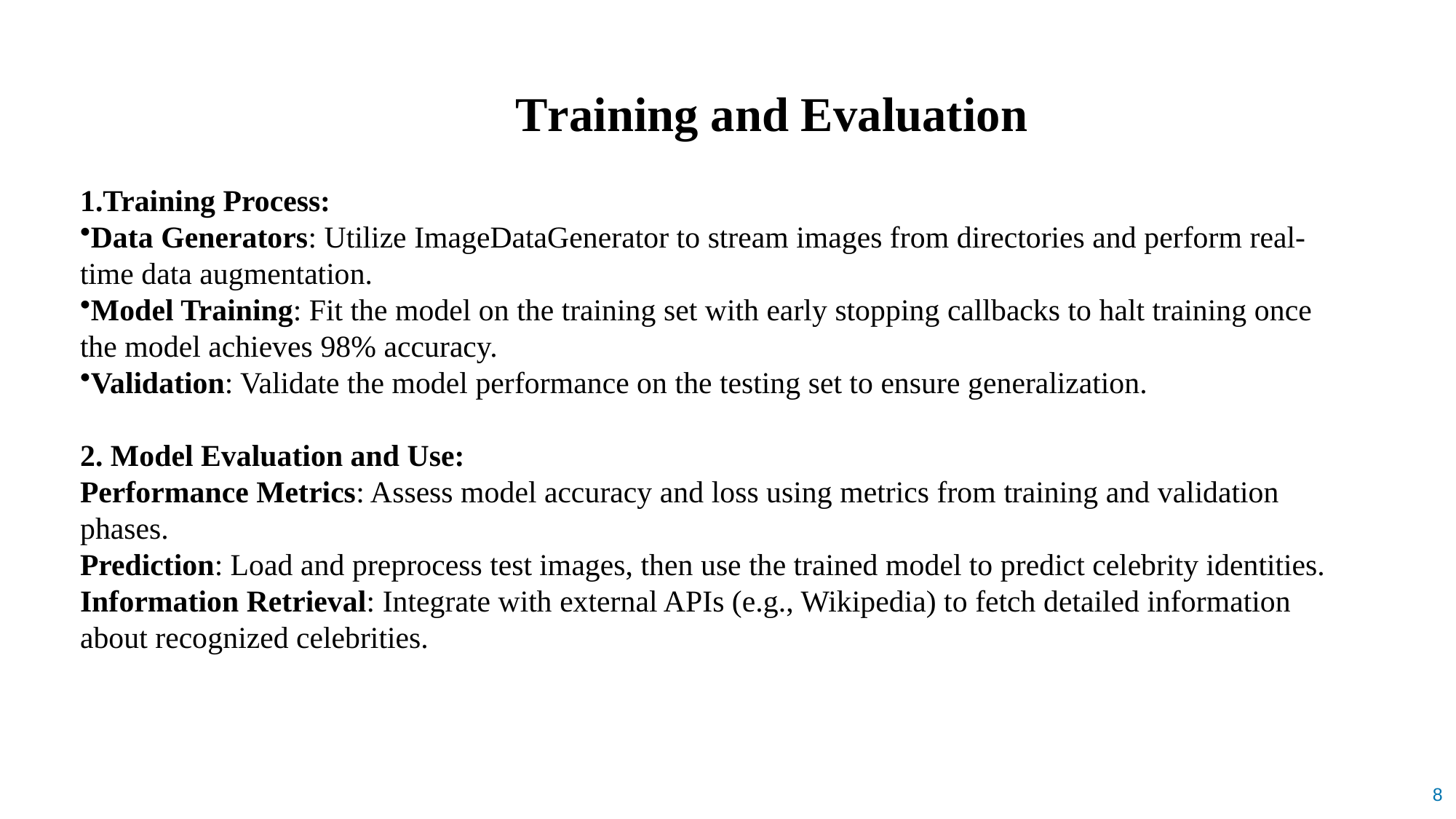

Training and Evaluation
1.Training Process:
Data Generators: Utilize ImageDataGenerator to stream images from directories and perform real-time data augmentation.
Model Training: Fit the model on the training set with early stopping callbacks to halt training once the model achieves 98% accuracy.
Validation: Validate the model performance on the testing set to ensure generalization.

2. Model Evaluation and Use:
Performance Metrics: Assess model accuracy and loss using metrics from training and validation phases.
Prediction: Load and preprocess test images, then use the trained model to predict celebrity identities.
Information Retrieval: Integrate with external APIs (e.g., Wikipedia) to fetch detailed information about recognized celebrities.

8